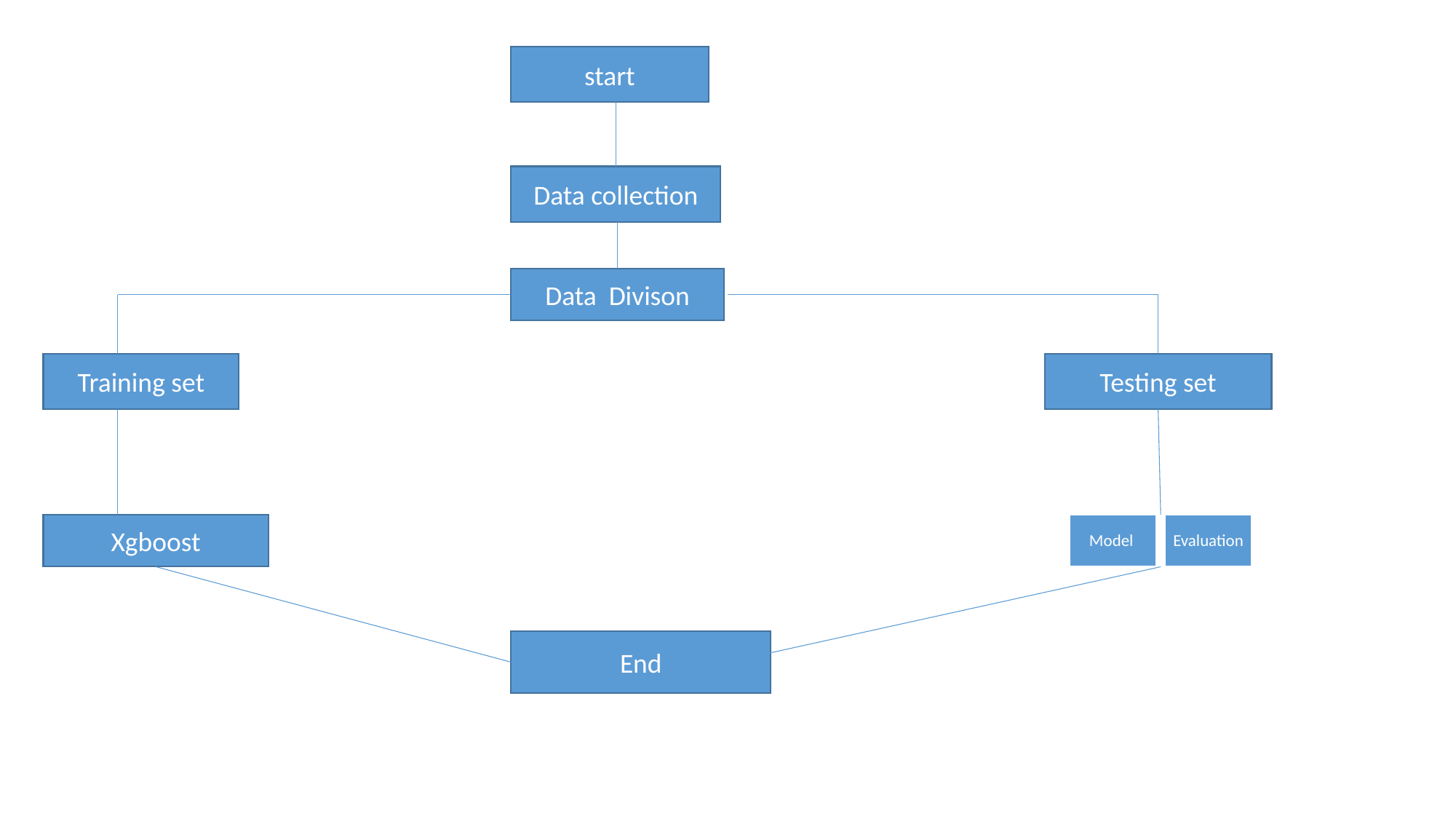

start
Data collection
Data  Divison
Testing set
Training set
Xgboost
Model
Evaluation
End